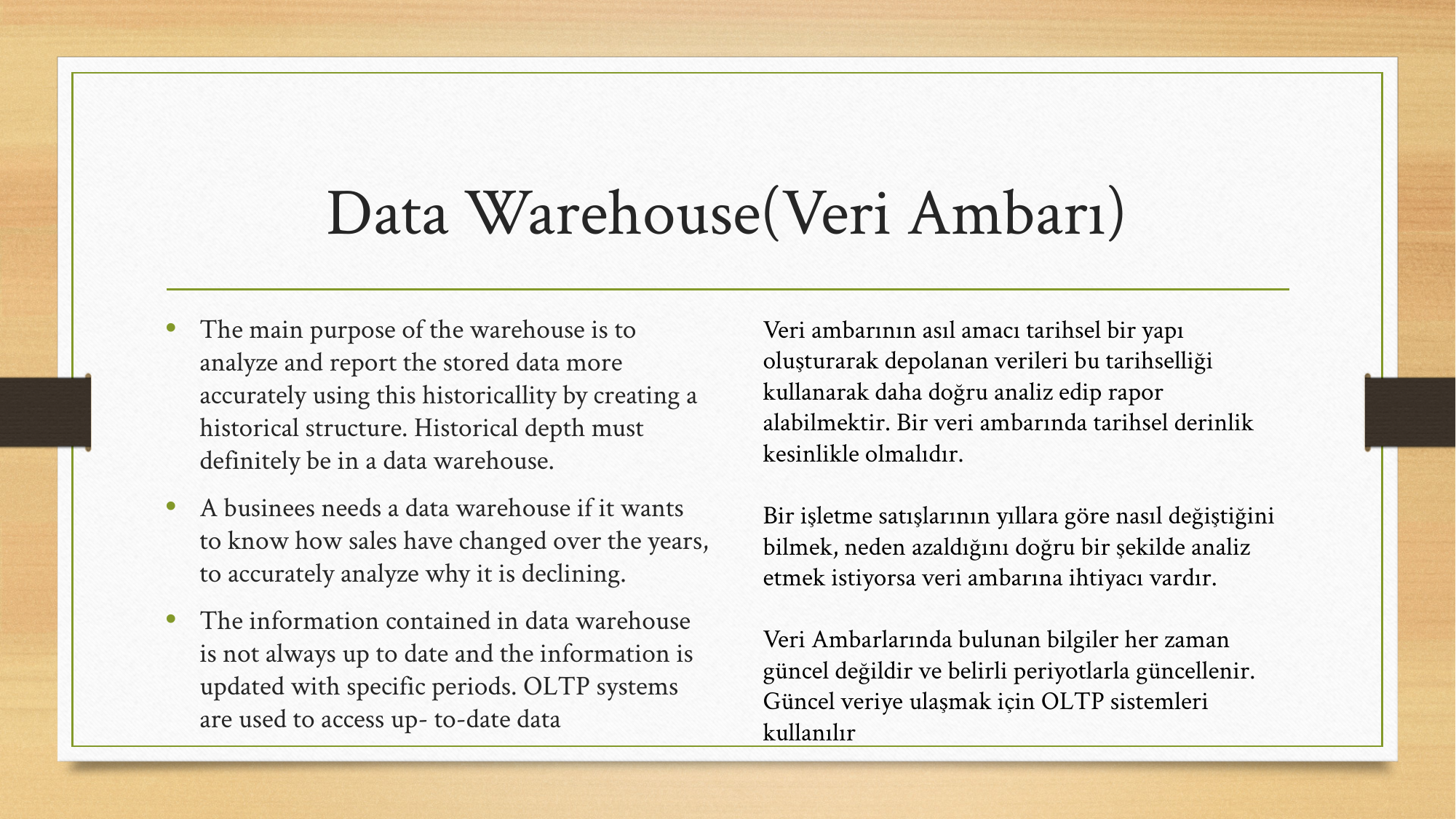

# Data Warehouse(Veri Ambarı)
The main purpose of the warehouse is to analyze and report the stored data more accurately using this historicallity by creating a historical structure. Historical depth must definitely be in a data warehouse.
A businees needs a data warehouse if it wants to know how sales have changed over the years, to accurately analyze why it is declining.
The information contained in data warehouse is not always up to date and the information is updated with specific periods. OLTP systems are used to access up- to-date data
Veri ambarının asıl amacı tarihsel bir yapı oluşturarak depolanan verileri bu tarihselliği kullanarak daha doğru analiz edip rapor alabilmektir. Bir veri ambarında tarihsel derinlik kesinlikle olmalıdır.

Bir işletme satışlarının yıllara göre nasıl değiştiğini bilmek, neden azaldığını doğru bir şekilde analiz etmek istiyorsa veri ambarına ihtiyacı vardır.

Veri Ambarlarında bulunan bilgiler her zaman güncel değildir ve belirli periyotlarla güncellenir. Güncel veriye ulaşmak için OLTP sistemleri kullanılır